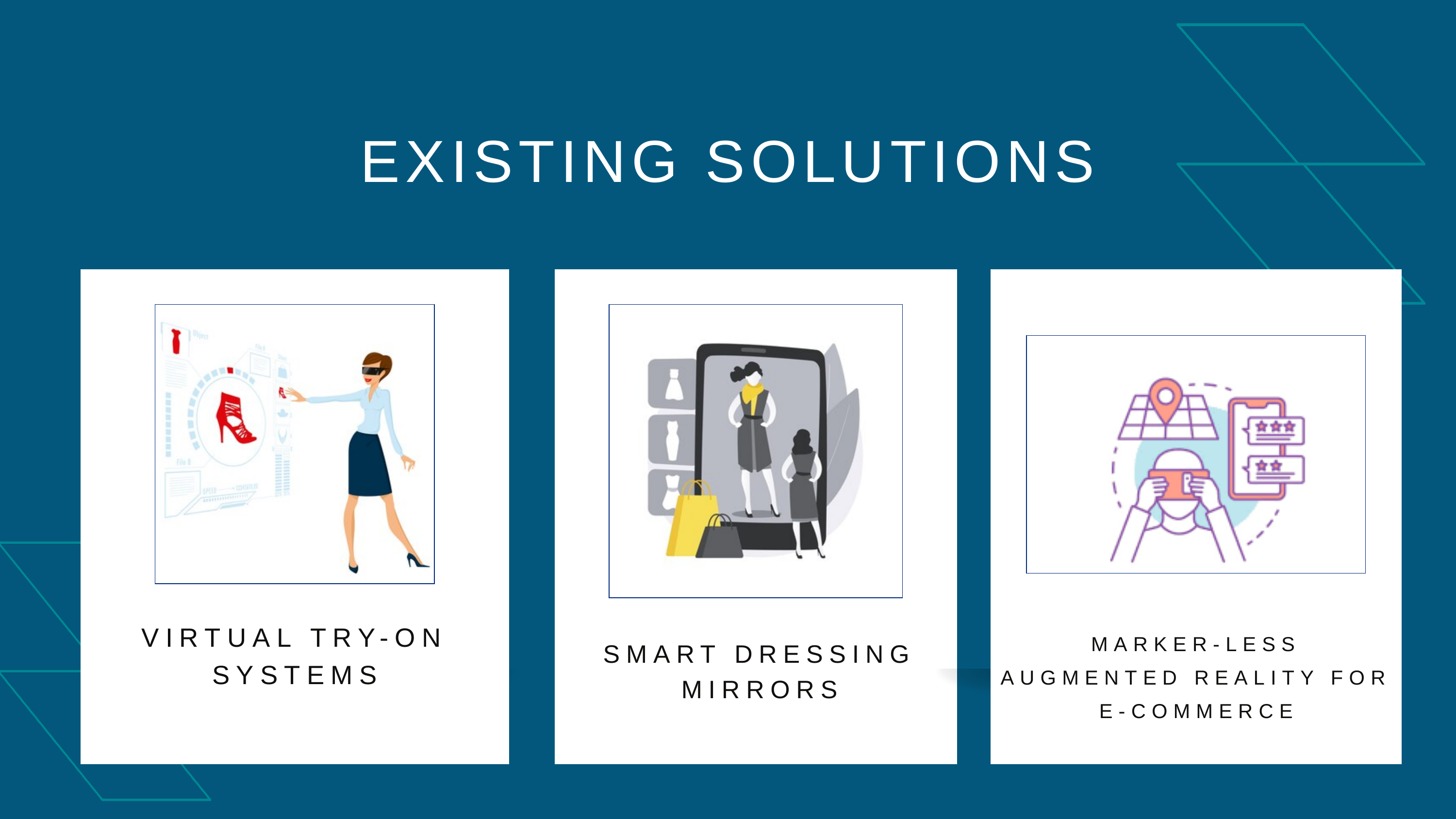

EXISTING SOLUTIONS

VIRTUAL TRY-ON SYSTEMS
MARKER-LESS AUGMENTED REALITY FOR E-COMMERCE
SMART DRESSING MIRRORS